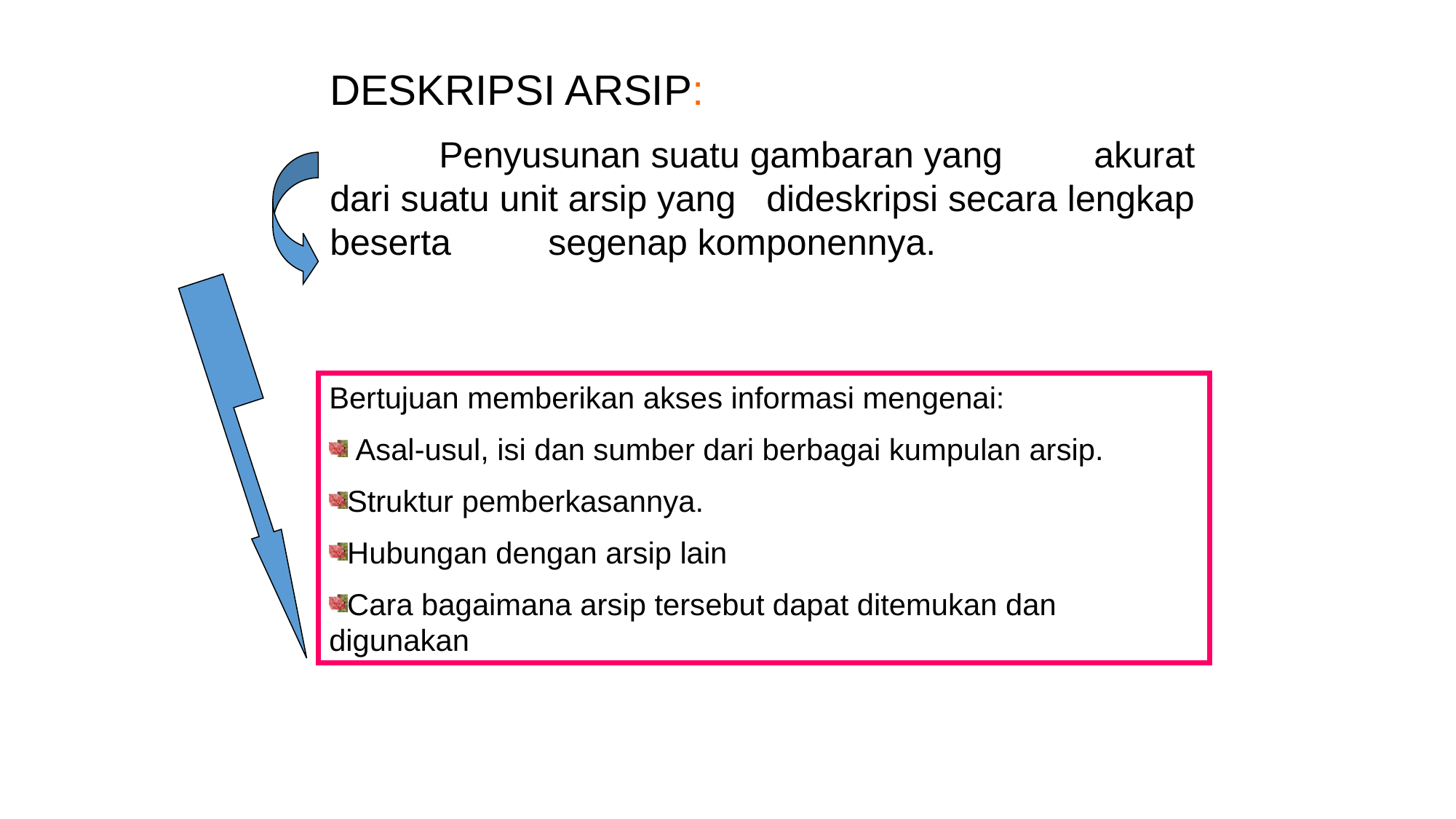

DESKRIPSI ARSIP:
	Penyusunan suatu gambaran yang 	akurat dari suatu unit arsip yang 	dideskripsi secara lengkap beserta 	segenap komponennya.

Bertujuan memberikan akses informasi mengenai:
 Asal-usul, isi dan sumber dari berbagai kumpulan arsip.
Struktur pemberkasannya.
Hubungan dengan arsip lain
Cara bagaimana arsip tersebut dapat ditemukan dan   digunakan